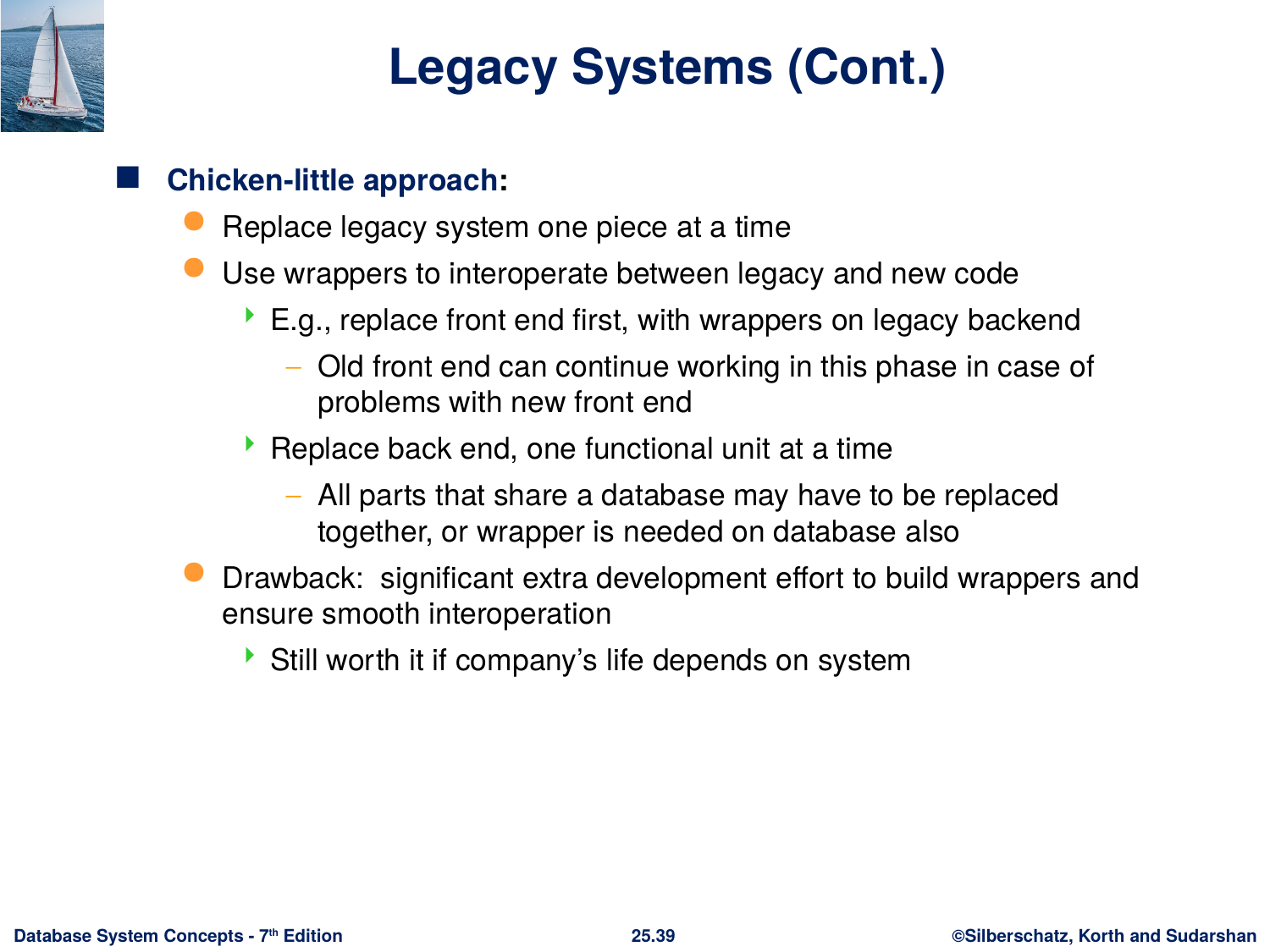

# Legacy Systems (Cont.)
Chicken-little approach:
Replace legacy system one piece at a time
Use wrappers to interoperate between legacy and new code
E.g., replace front end first, with wrappers on legacy backend
Old front end can continue working in this phase in case of problems with new front end
Replace back end, one functional unit at a time
All parts that share a database may have to be replaced together, or wrapper is needed on database also
Drawback:  significant extra development effort to build wrappers and ensure smooth interoperation
Still worth it if company’s life depends on system